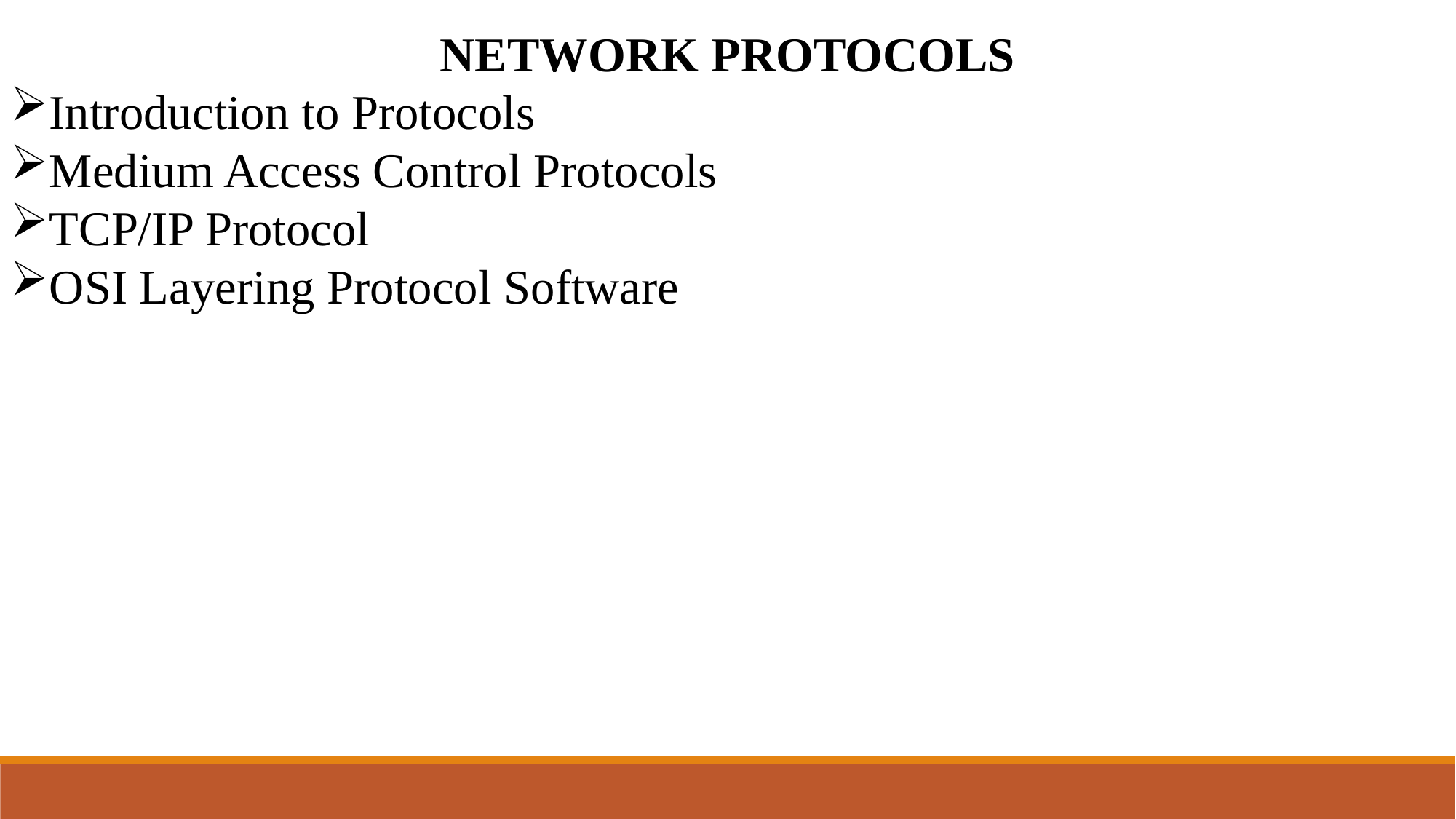

NETWORK PROTOCOLS
Introduction to Protocols
Medium Access Control Protocols
TCP/IP Protocol
OSI Layering Protocol Software